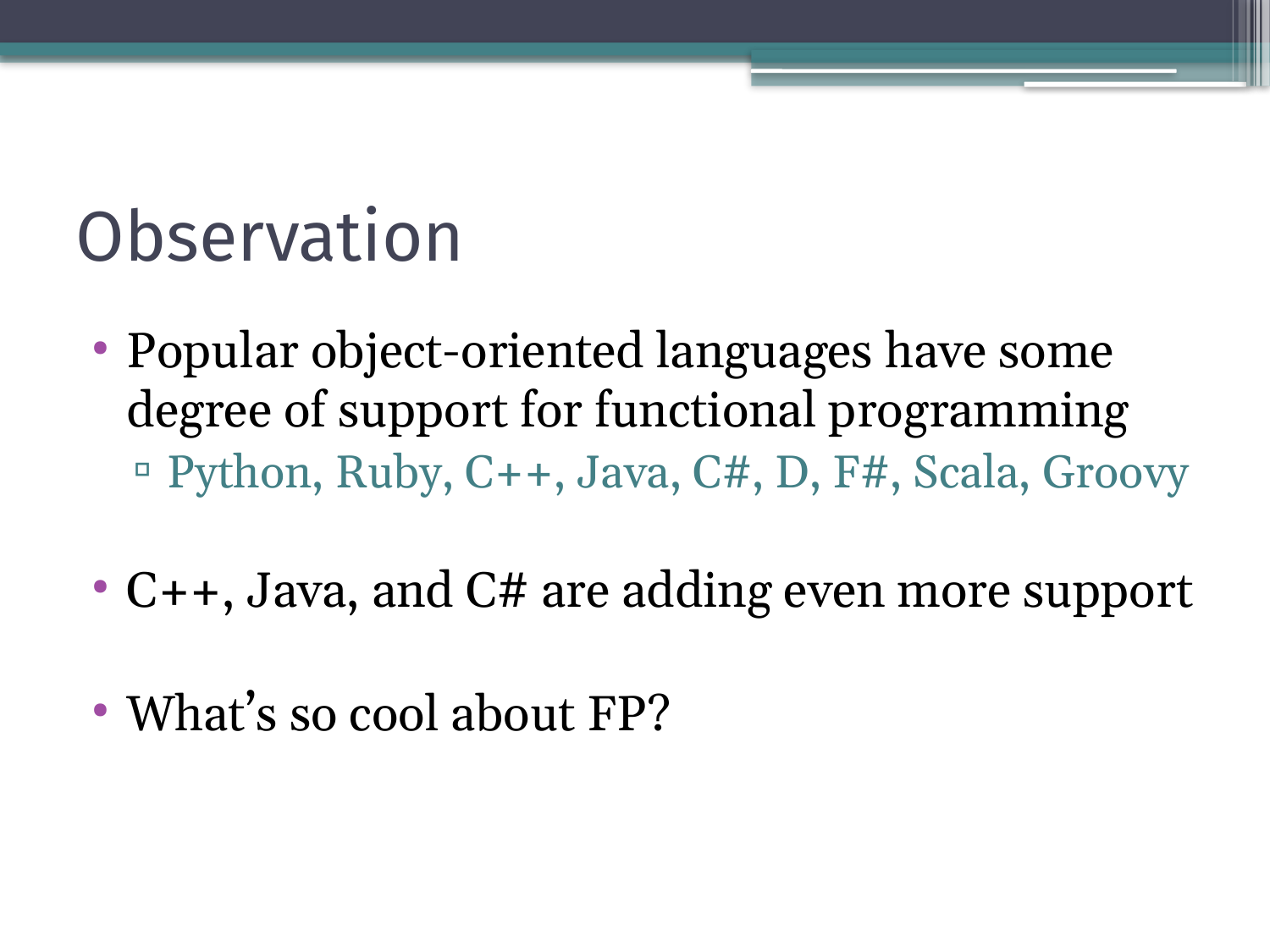

# Observation
Popular object-oriented languages have some degree of support for functional programming
Python, Ruby, C++, Java, C#, D, F#, Scala, Groovy
C++, Java, and C# are adding even more support
What’s so cool about FP?